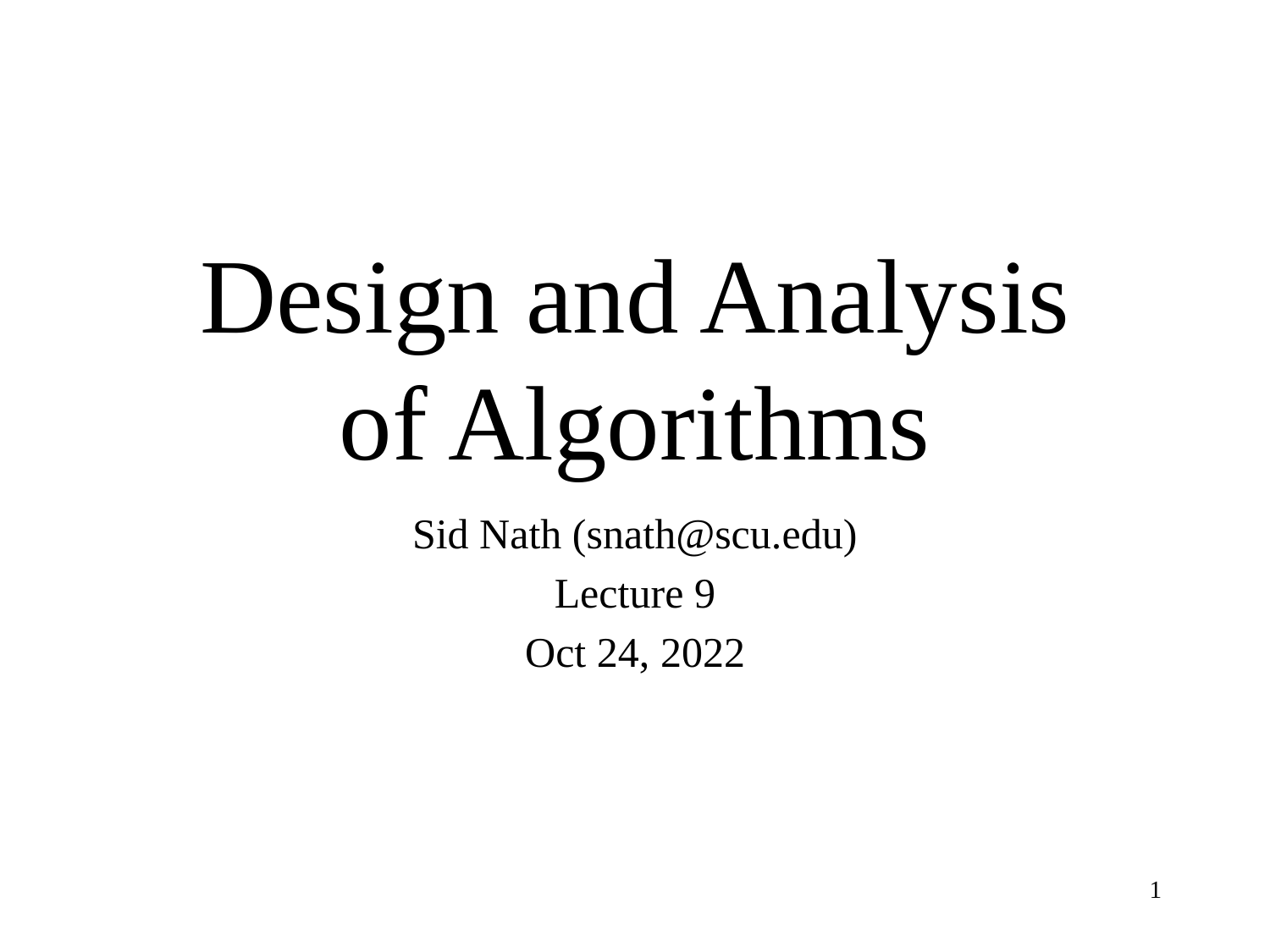

# Design and Analysis of Algorithms
Sid Nath (snath@scu.edu)
Lecture 9
Oct 24, 2022
1